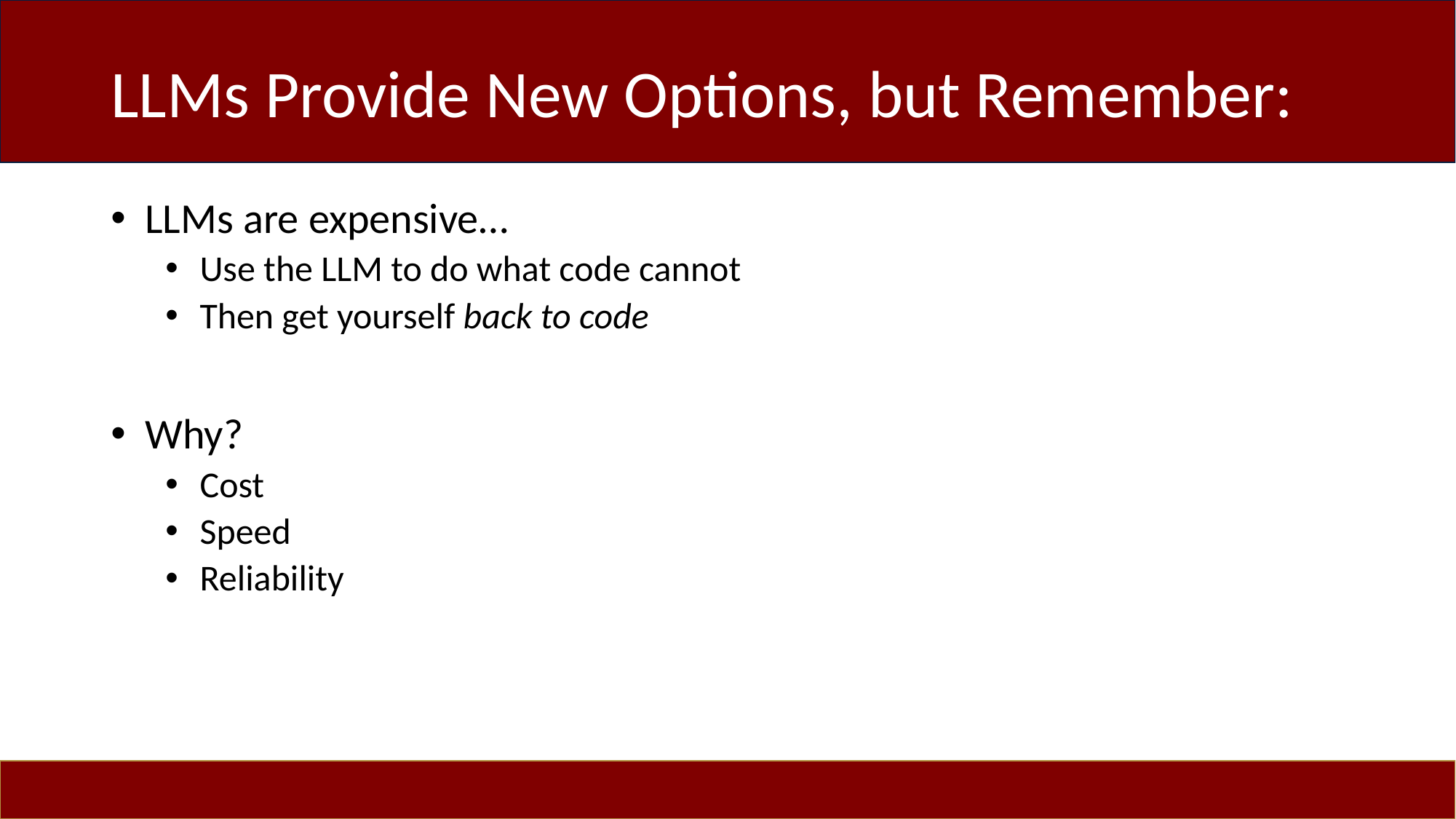

# LLMs Provide New Options, but Remember:
LLMs are expensive…
Use the LLM to do what code cannot
Then get yourself back to code

Why?
Cost
Speed
Reliability